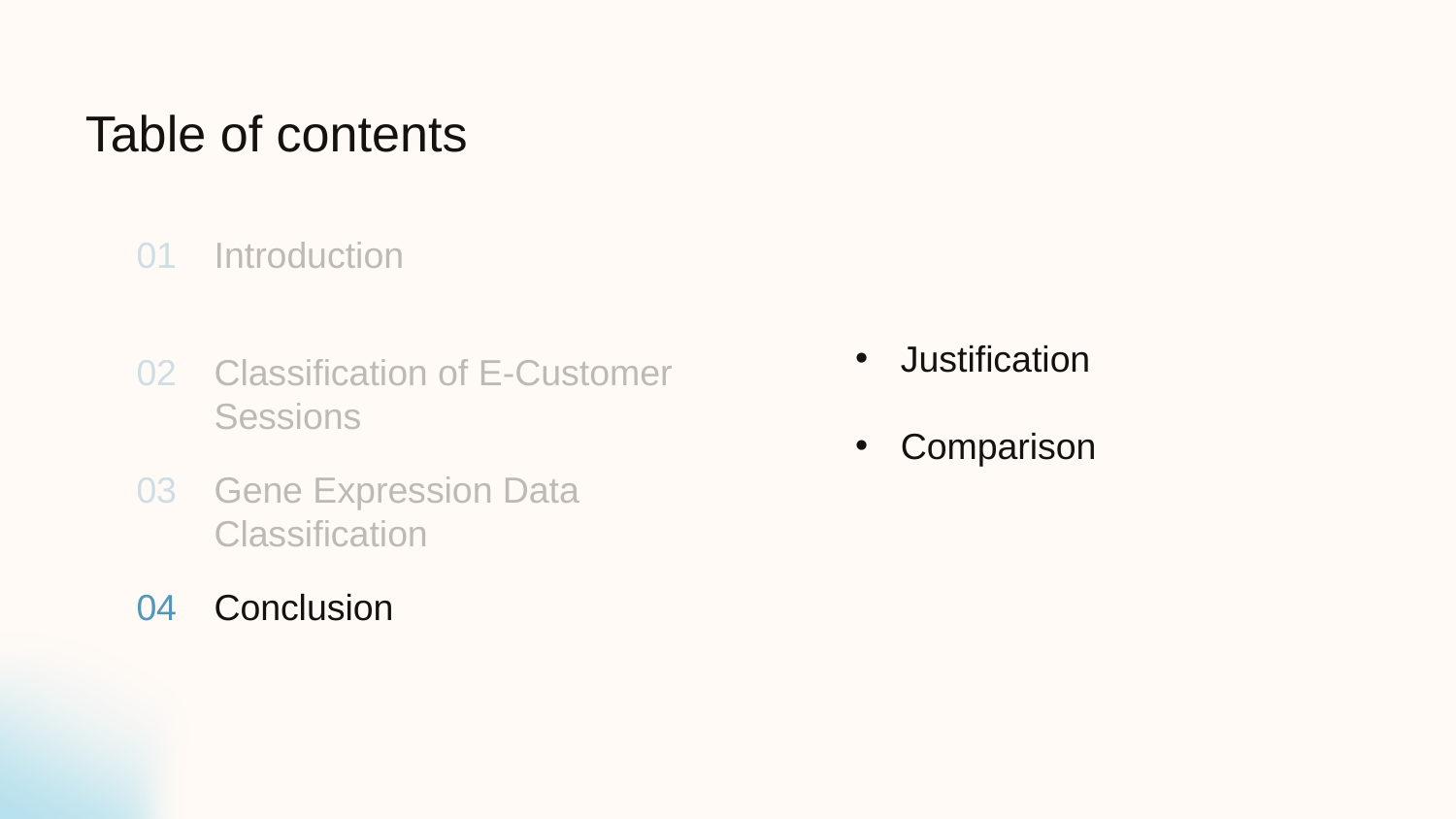

Problem

Solution

Experiment and Results

Reflections
Table of contents
# 01
Introduction
Justification

Comparison
02
Classification of E-Customer
Sessions
Gene Expression Data Classification
03
Conclusion
04